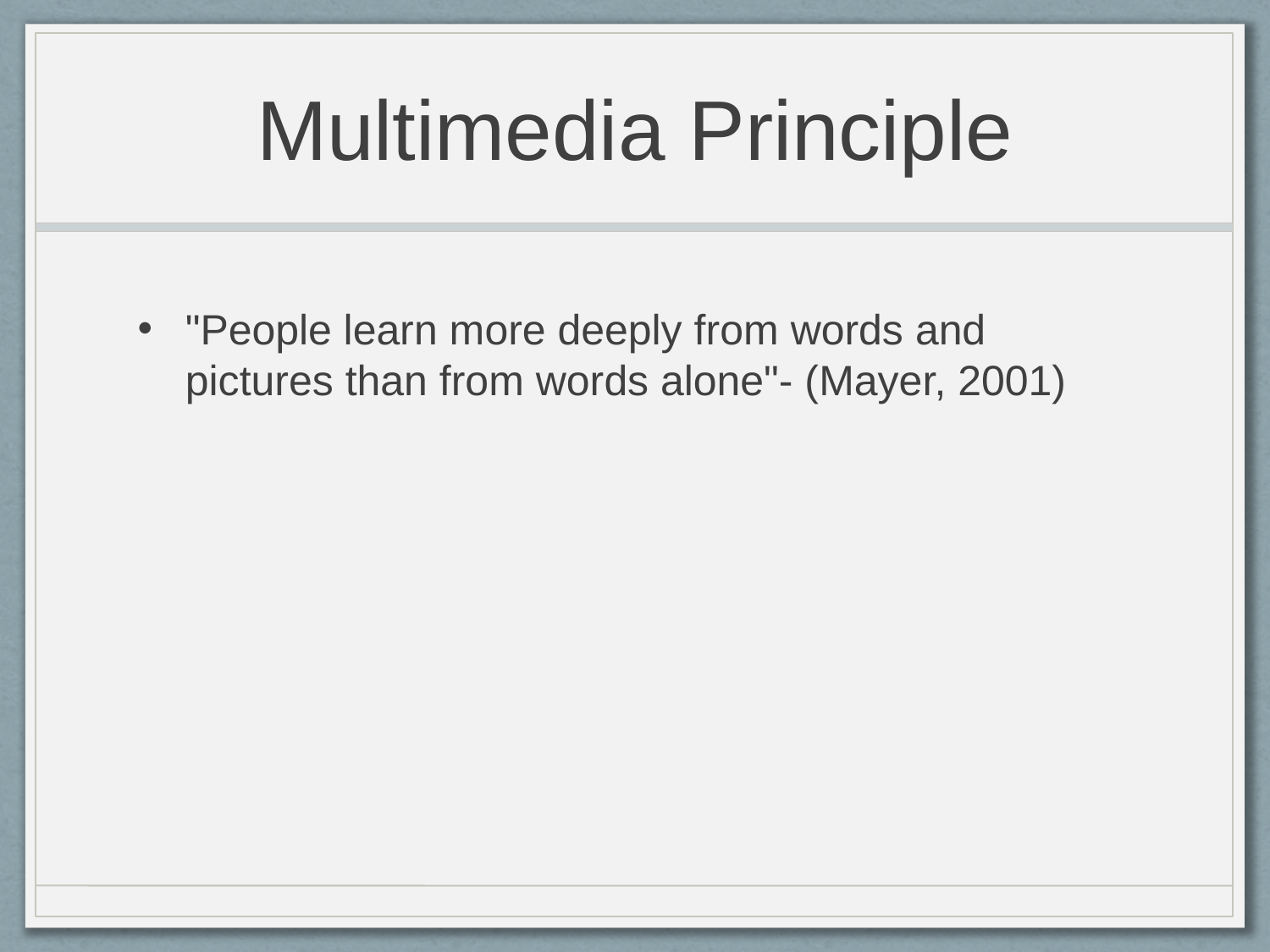

# Multimedia Principle
"People learn more deeply from words and pictures than from words alone"- (Mayer, 2001)